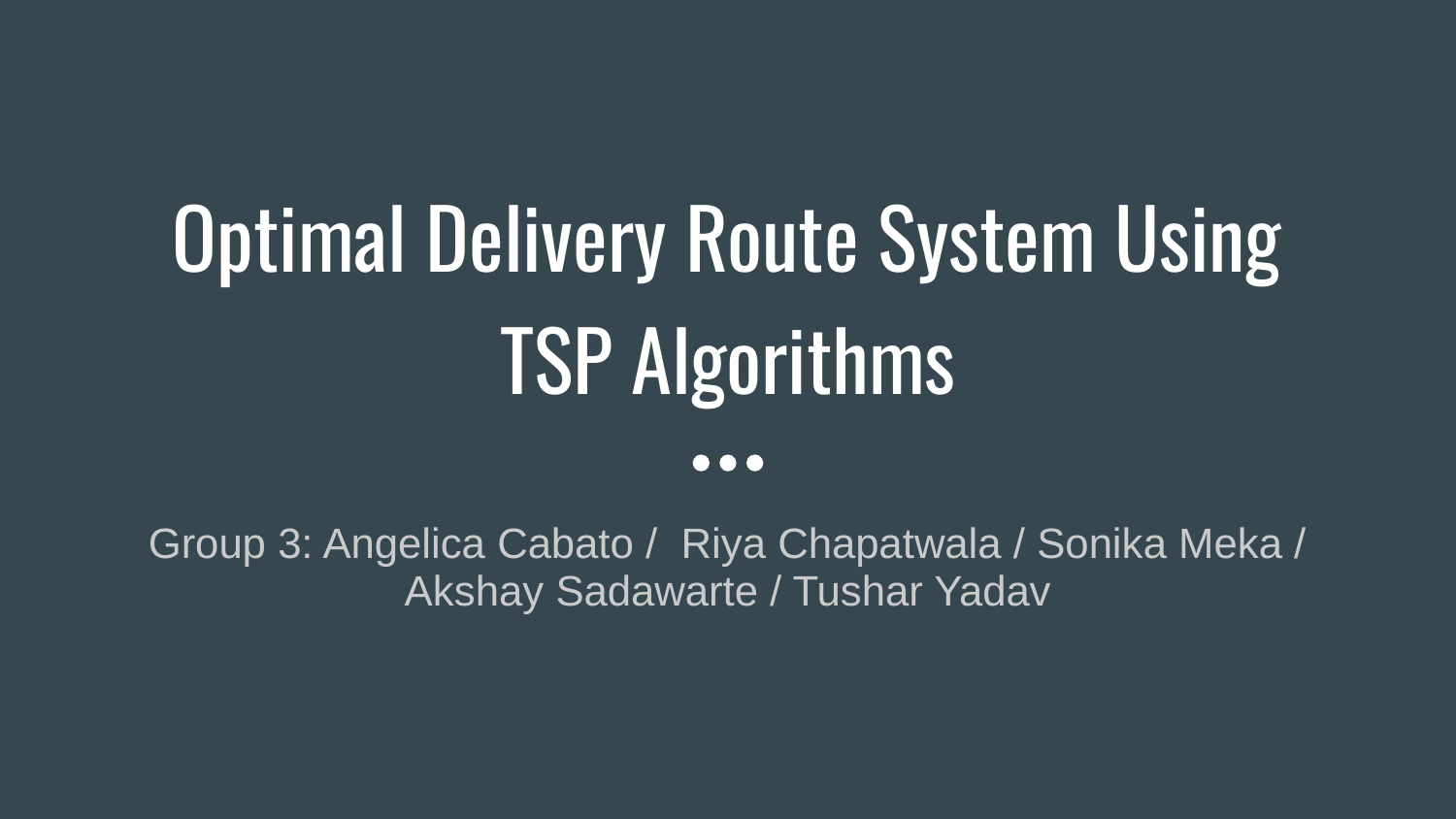

# Optimal Delivery Route System Using TSP Algorithms
Group 3: Angelica Cabato /  Riya Chapatwala / Sonika Meka / Akshay Sadawarte / Tushar Yadav